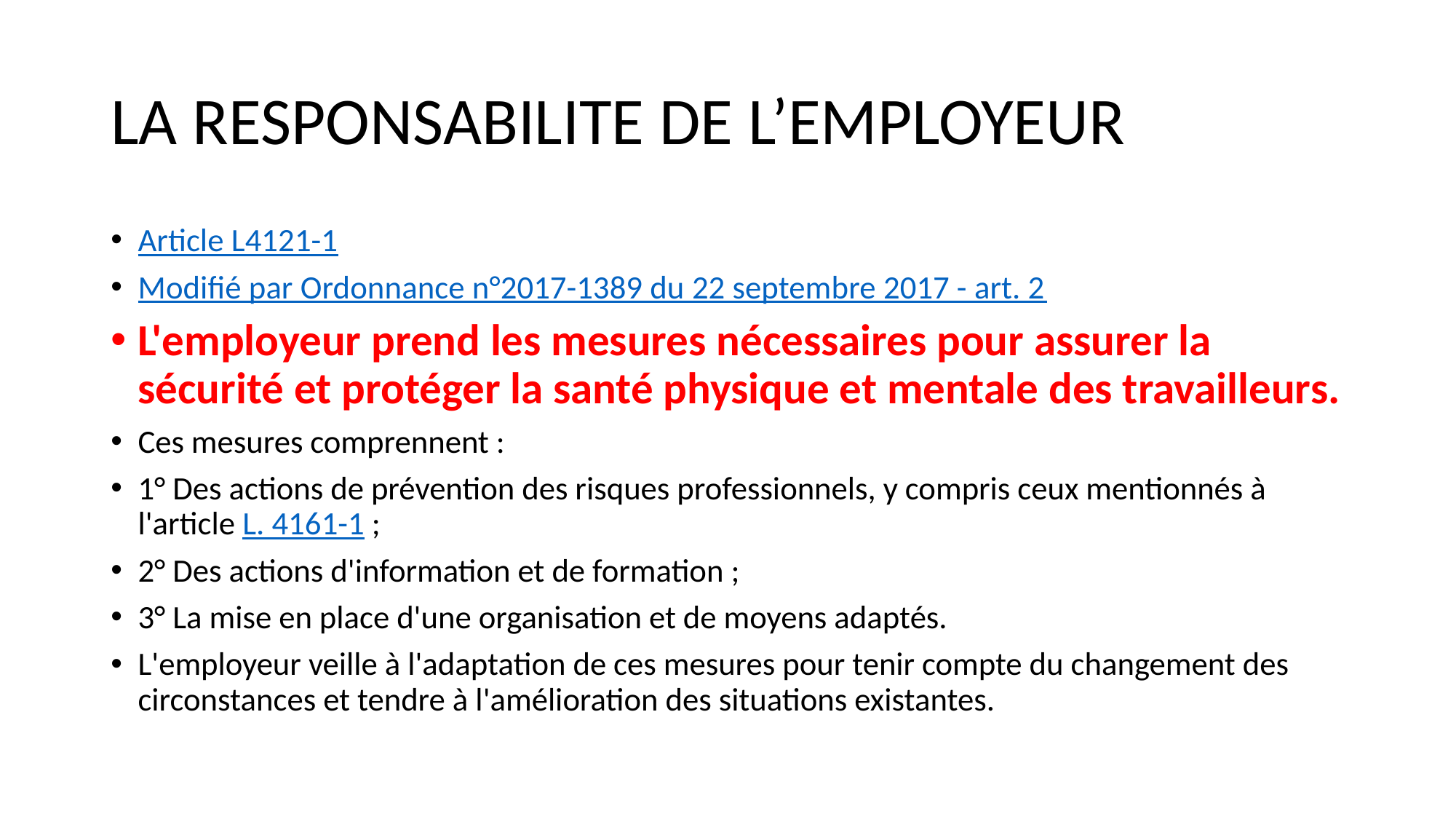

# LA RESPONSABILITE DE L’EMPLOYEUR
Article L4121-1
Modifié par Ordonnance n°2017-1389 du 22 septembre 2017 - art. 2
L'employeur prend les mesures nécessaires pour assurer la sécurité et protéger la santé physique et mentale des travailleurs.
Ces mesures comprennent :
1° Des actions de prévention des risques professionnels, y compris ceux mentionnés à l'article L. 4161-1 ;
2° Des actions d'information et de formation ;
3° La mise en place d'une organisation et de moyens adaptés.
L'employeur veille à l'adaptation de ces mesures pour tenir compte du changement des circonstances et tendre à l'amélioration des situations existantes.